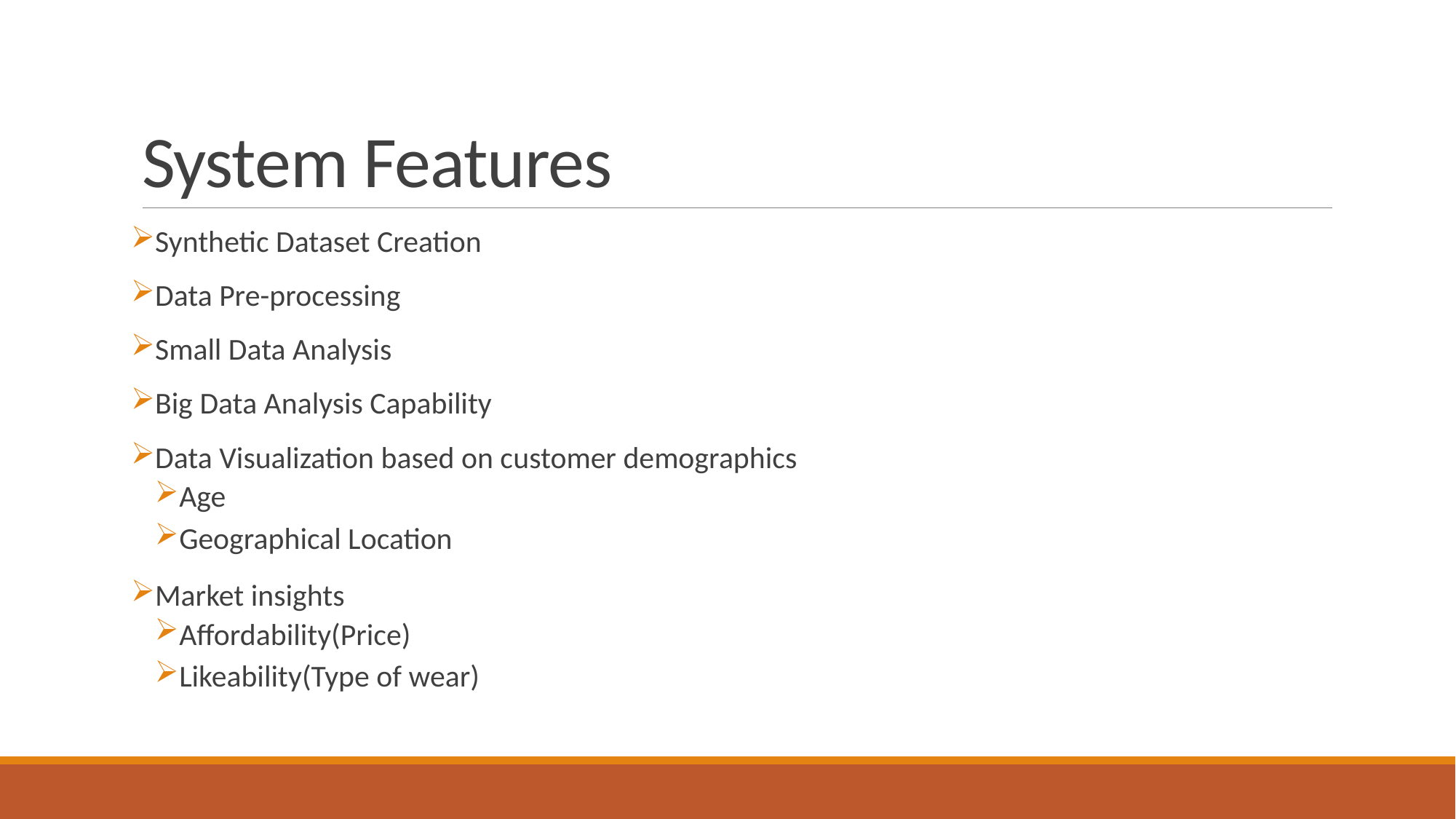

# System Features
Synthetic Dataset Creation
Data Pre-processing
Small Data Analysis
Big Data Analysis Capability
Data Visualization based on customer demographics
Age
Geographical Location
Market insights
Affordability(Price)
Likeability(Type of wear)